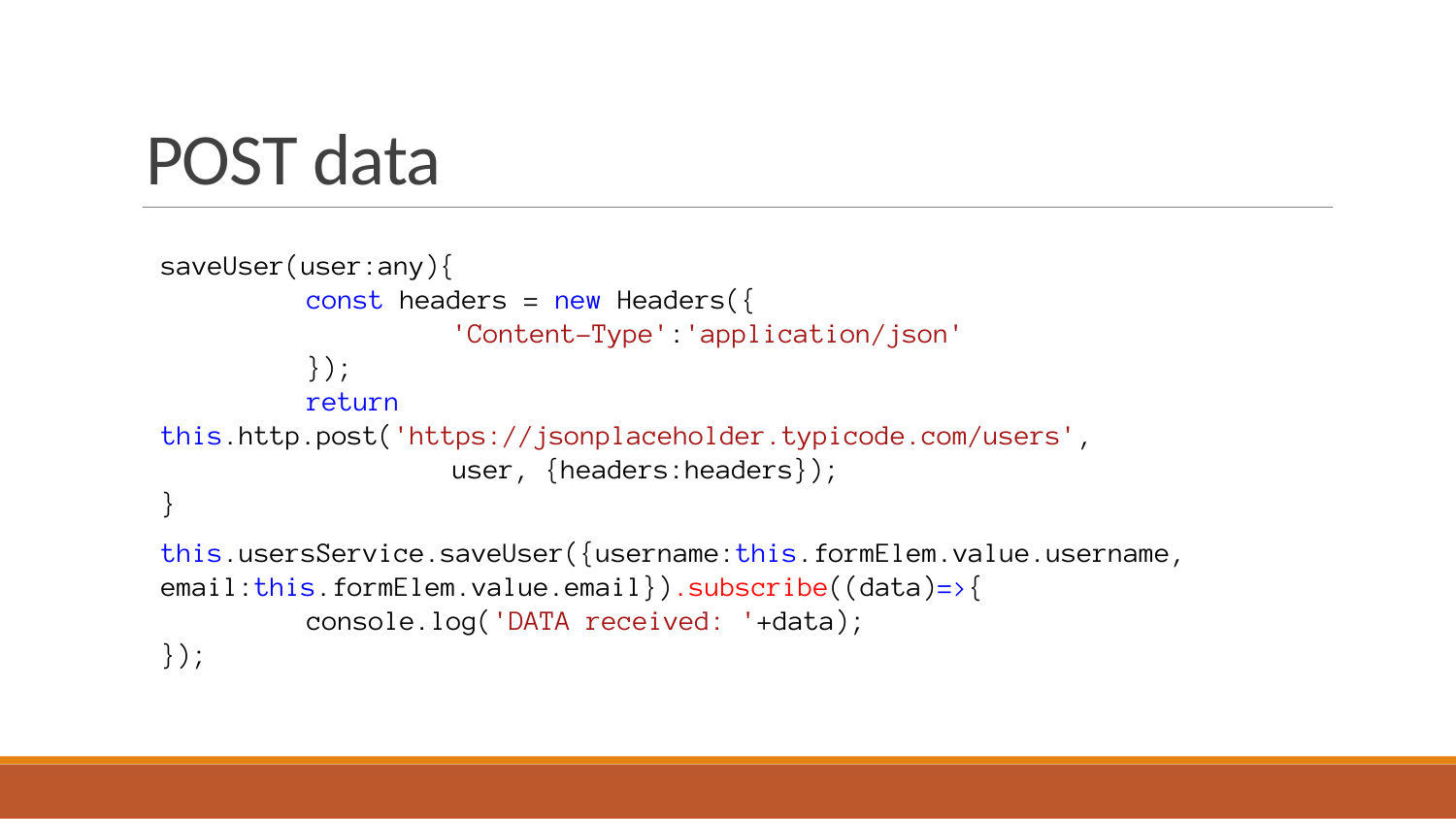

# POST data
saveUser(user:any){
	const headers = new Headers({
		'Content-Type':'application/json'
	});
	return this.http.post('https://jsonplaceholder.typicode.com/users',
		user, {headers:headers});
}
this.usersService.saveUser({username:this.formElem.value.username,
email:this.formElem.value.email}).subscribe((data)=>{
	console.log('DATA received: '+data);
});